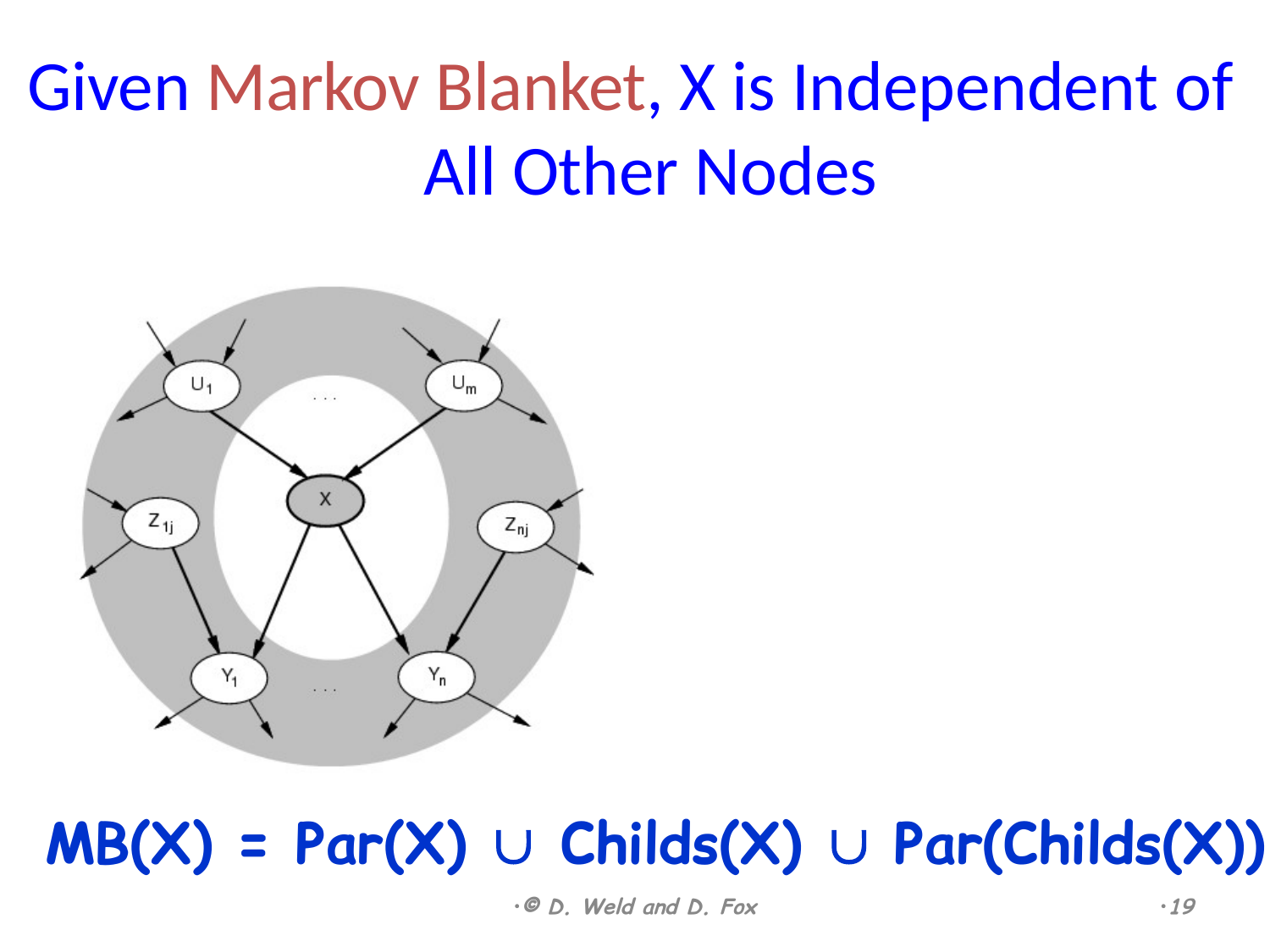

# Given Markov Blanket, X is Independent of  All Other Nodes

MB(X) = Par(X) ∪	Childs(X) ∪	Par(Childs(X))
•© D. Weld and D. Fox
•19